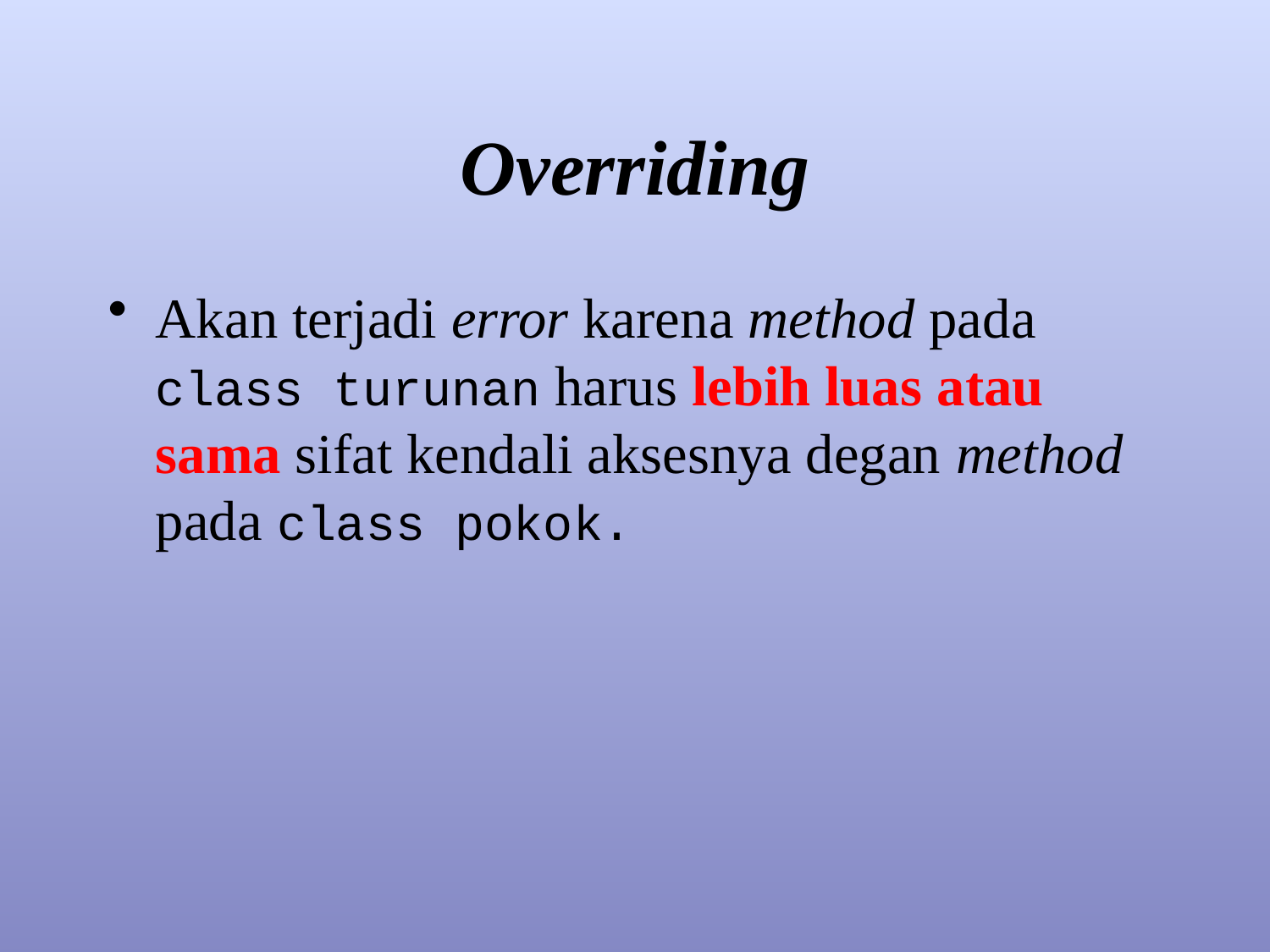

# Overriding
Akan terjadi error karena method pada class turunan harus lebih luas atau sama sifat kendali aksesnya degan method pada class pokok.